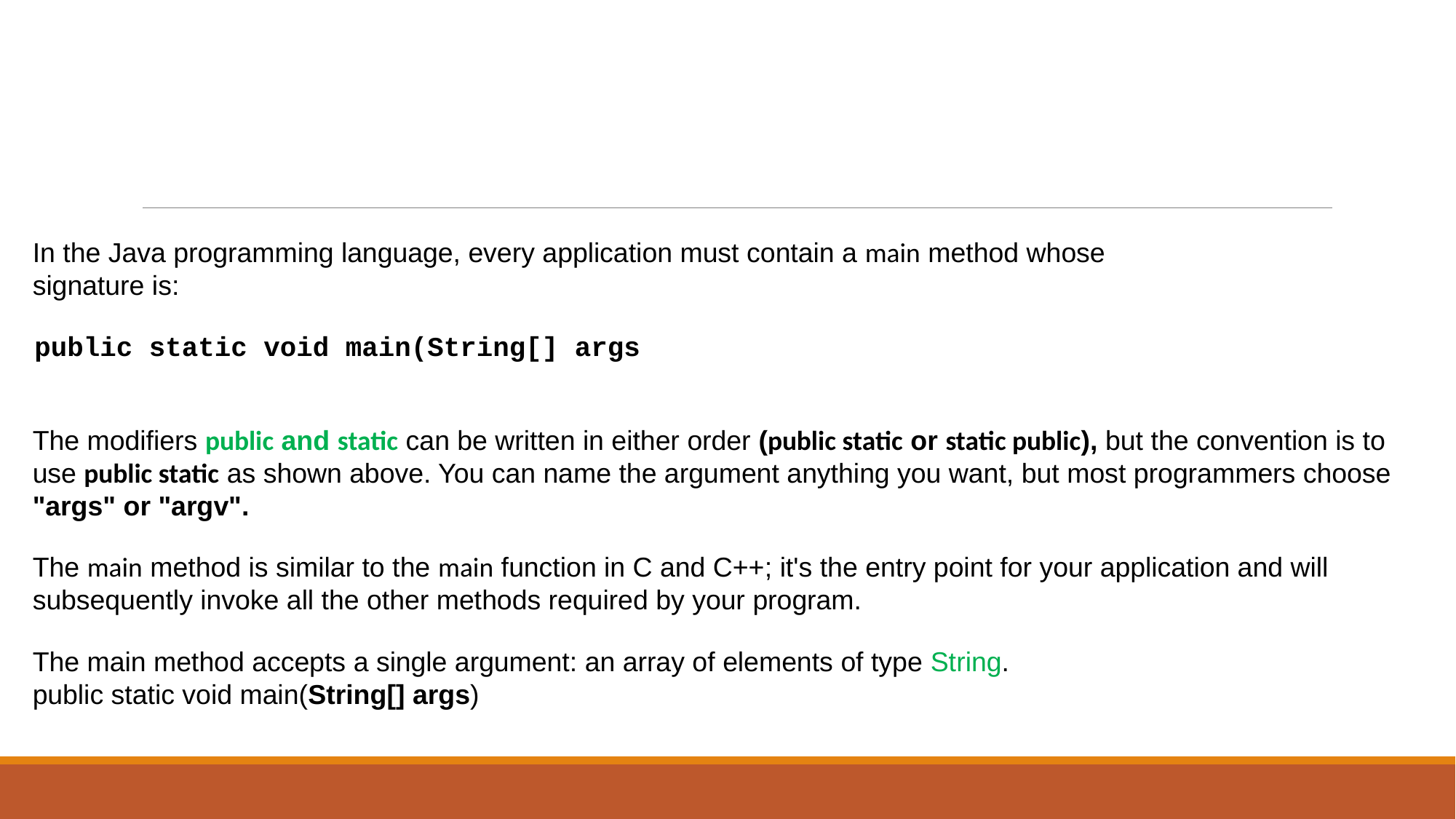

In the Java programming language, every application must contain a main method whose signature is:
public static void main(String[] args
The modifiers public and static can be written in either order (public static or static public), but the convention is to use public static as shown above. You can name the argument anything you want, but most programmers choose "args" or "argv".
The main method is similar to the main function in C and C++; it's the entry point for your application and will subsequently invoke all the other methods required by your program.
The main method accepts a single argument: an array of elements of type String.
public static void main(String[] args)